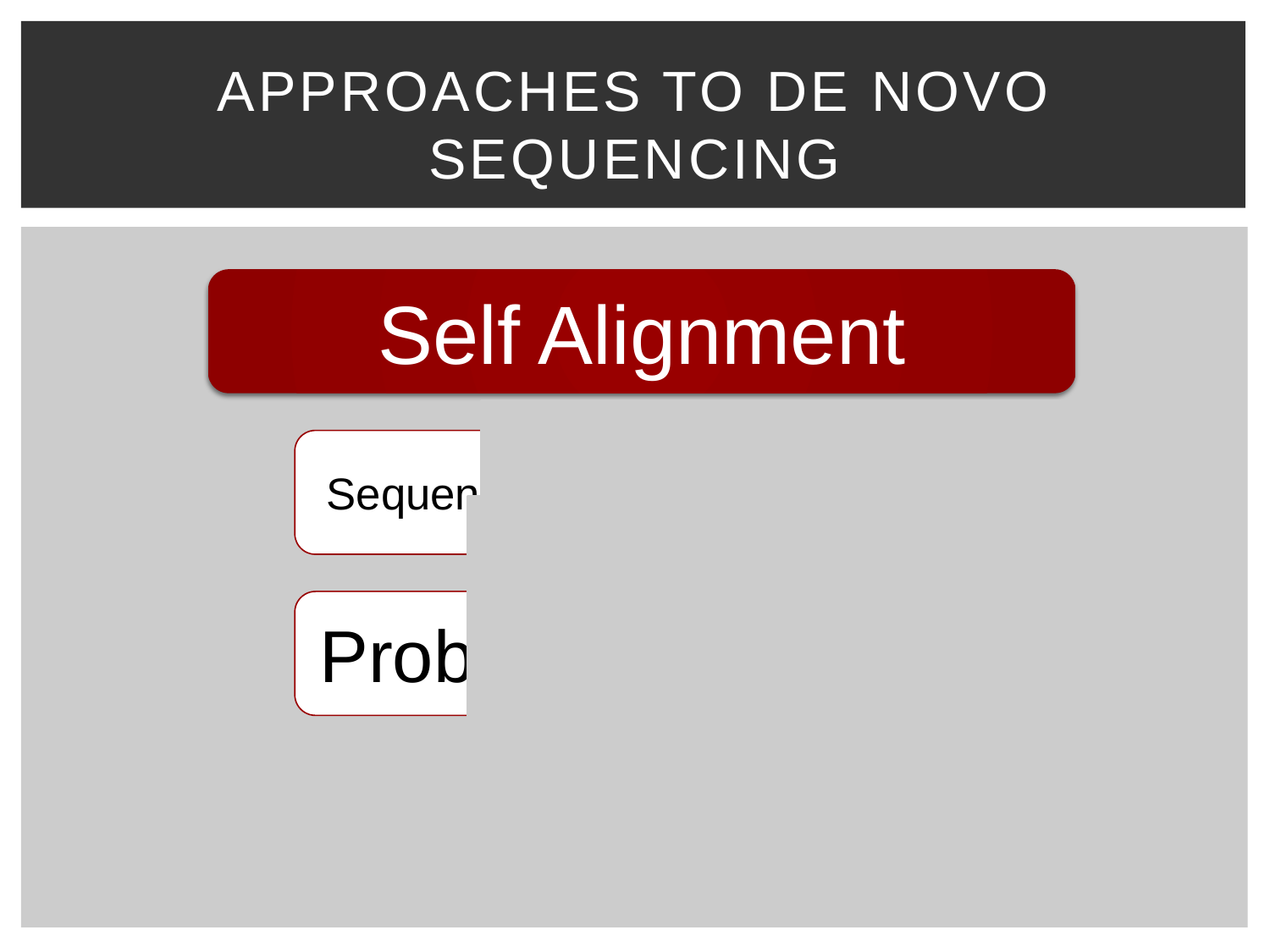

# Approaches to De Novo Sequencing
Self Alignment
Problem: Scalability
Problem: Scalability
Sequence Alignment Algorithms
Examples: RECON,PILER